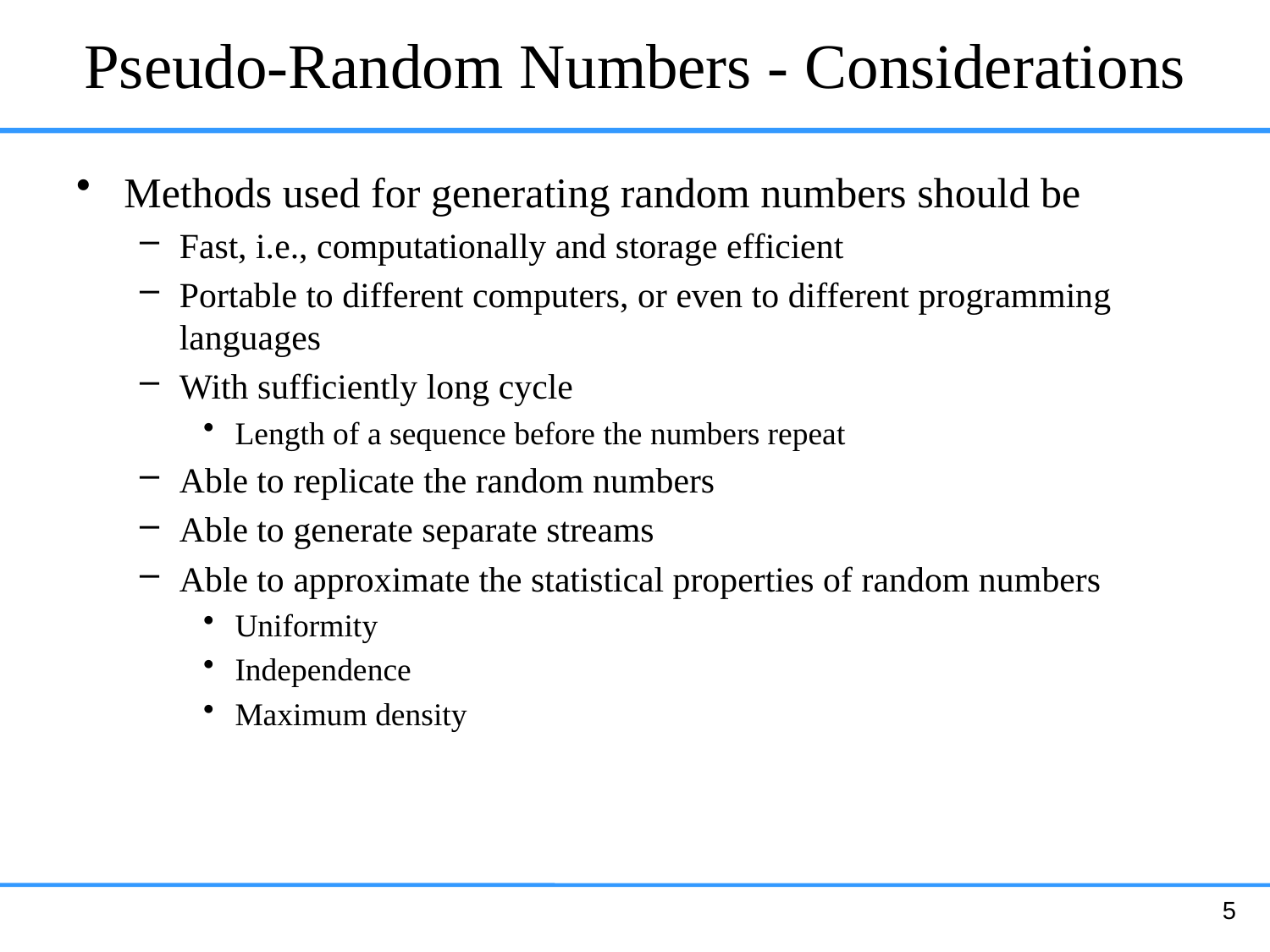

# Pseudo-Random Numbers - Considerations
Methods used for generating random numbers should be
Fast, i.e., computationally and storage efficient
Portable to different computers, or even to different programming languages
With sufficiently long cycle
Length of a sequence before the numbers repeat
Able to replicate the random numbers
Able to generate separate streams
Able to approximate the statistical properties of random numbers
Uniformity
Independence
Maximum density
5